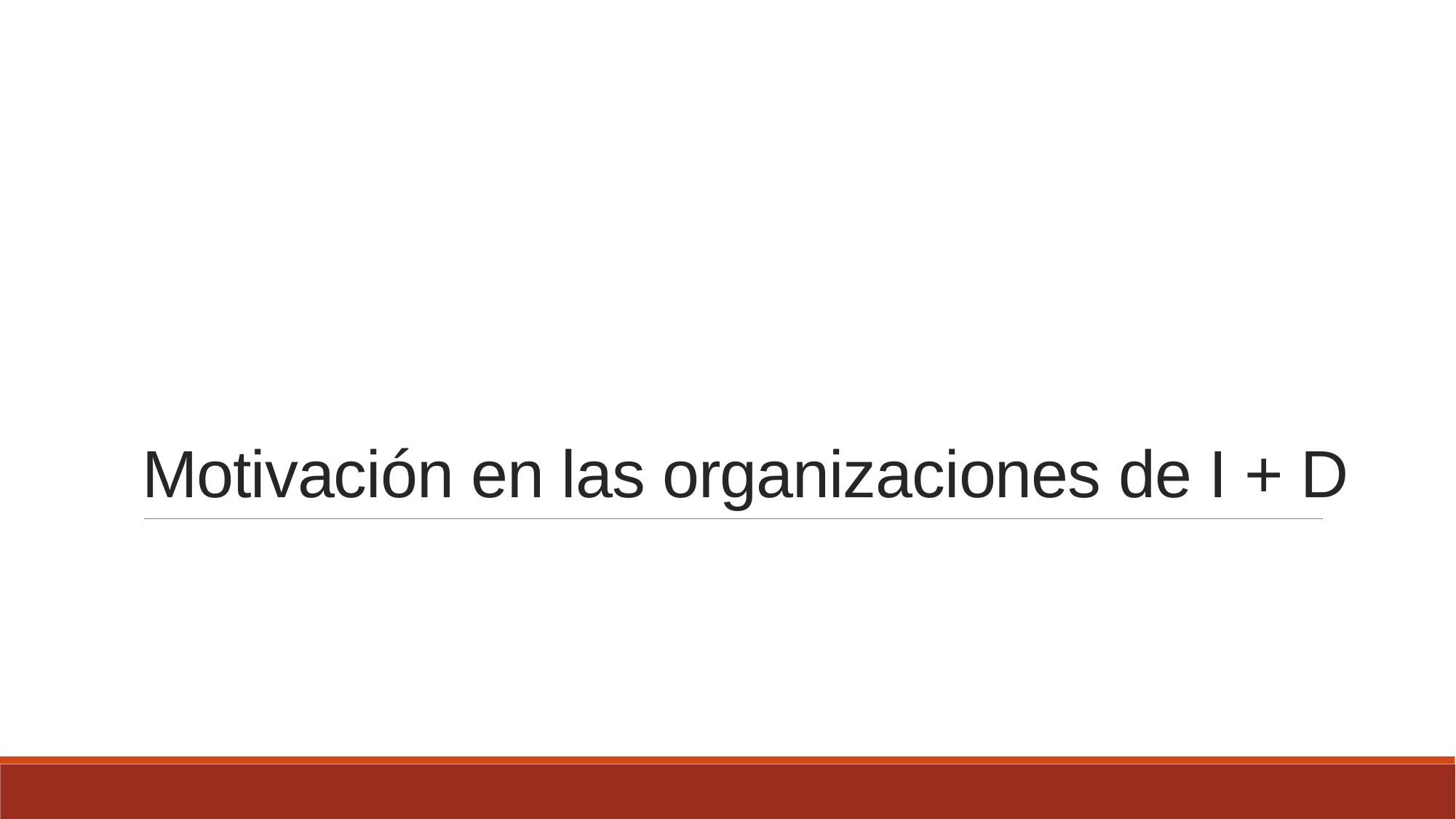

# Motivación en las organizaciones de I + D